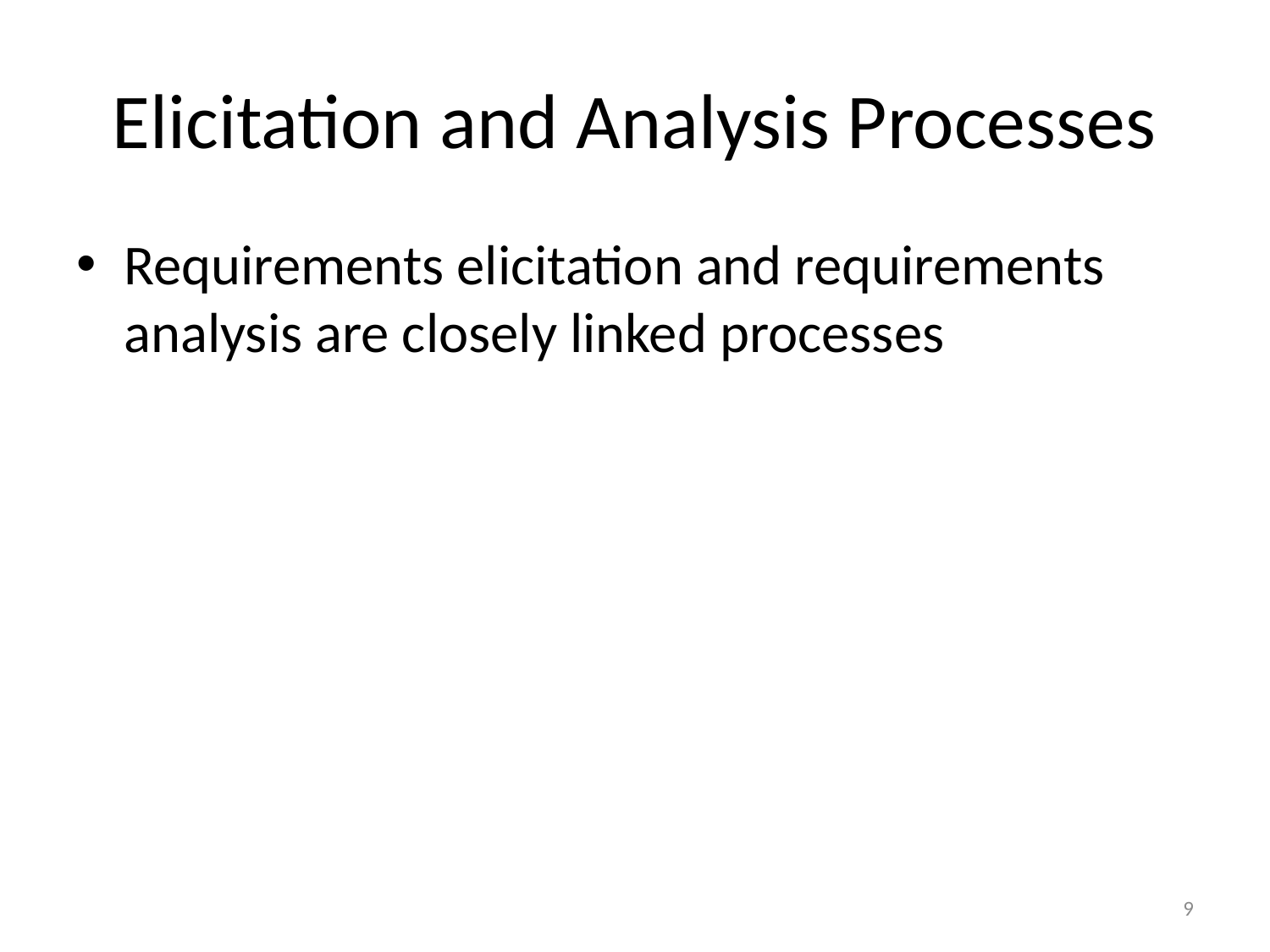

# Elicitation and Analysis Processes
Requirements elicitation and requirements analysis are closely linked processes
9